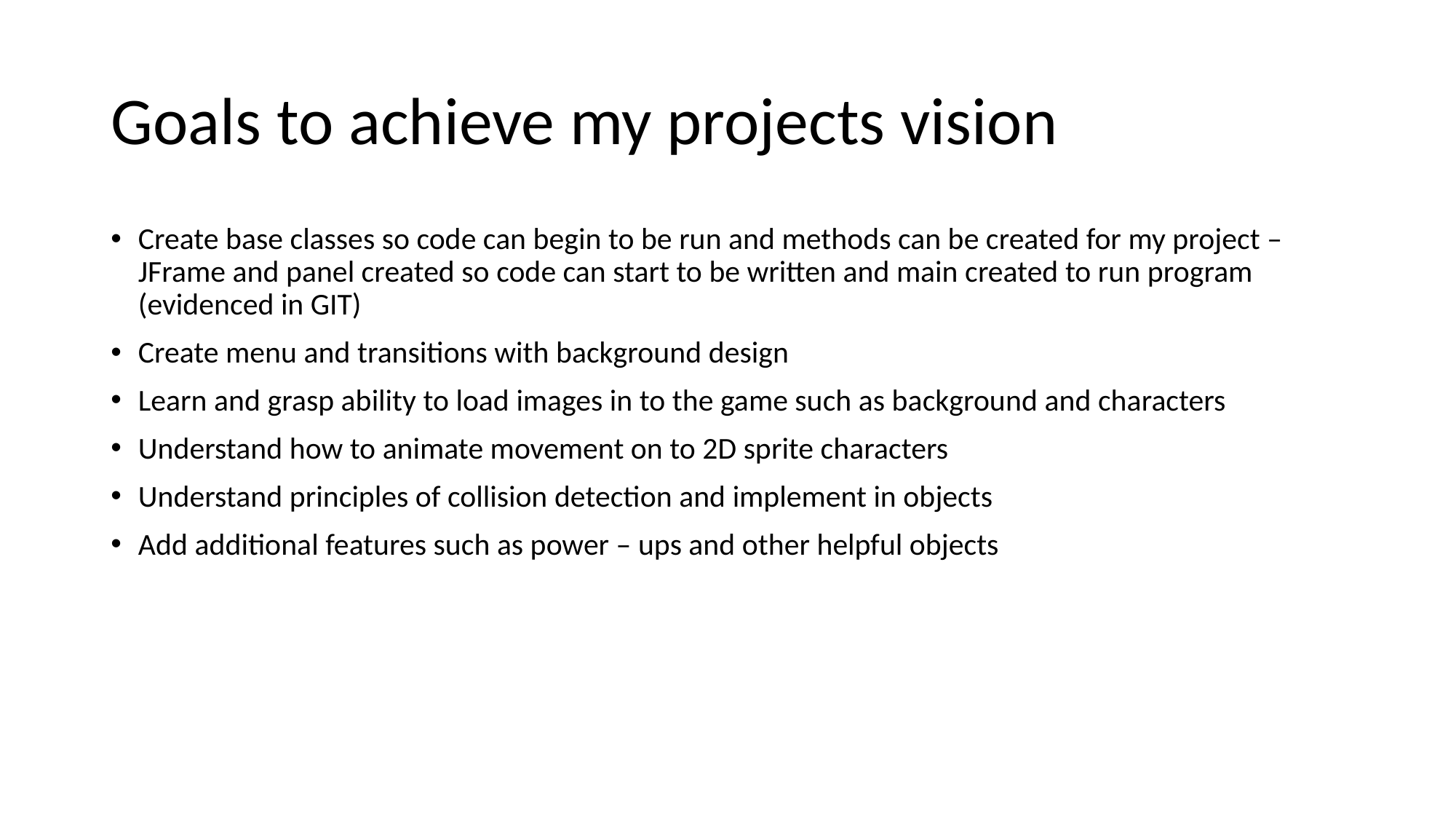

# Goals to achieve my projects vision
Create base classes so code can begin to be run and methods can be created for my project – JFrame and panel created so code can start to be written and main created to run program (evidenced in GIT)
Create menu and transitions with background design
Learn and grasp ability to load images in to the game such as background and characters
Understand how to animate movement on to 2D sprite characters
Understand principles of collision detection and implement in objects
Add additional features such as power – ups and other helpful objects